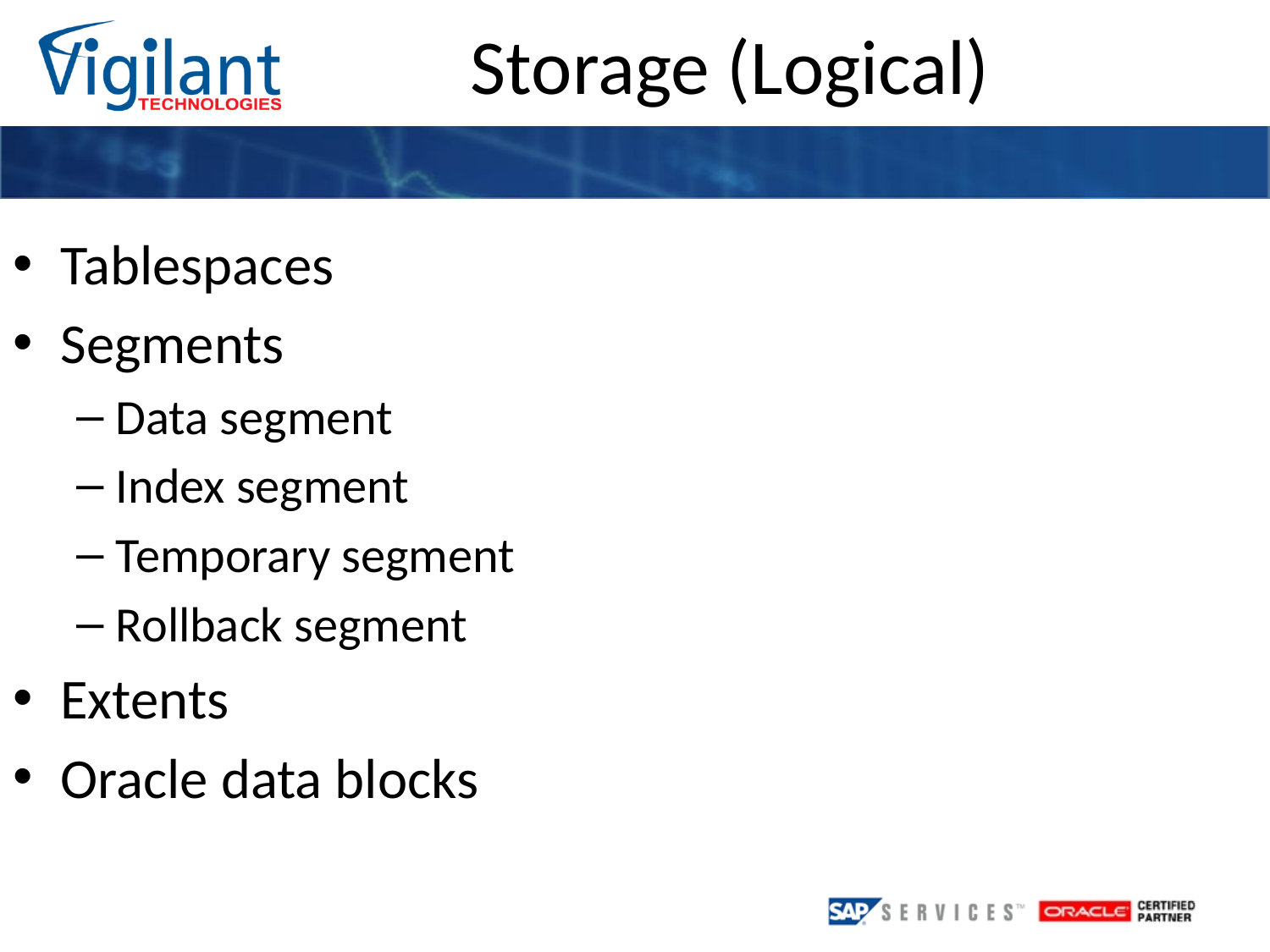

Storage (Logical)
Tablespaces
Segments
Data segment
Index segment
Temporary segment
Rollback segment
Extents
Oracle data blocks